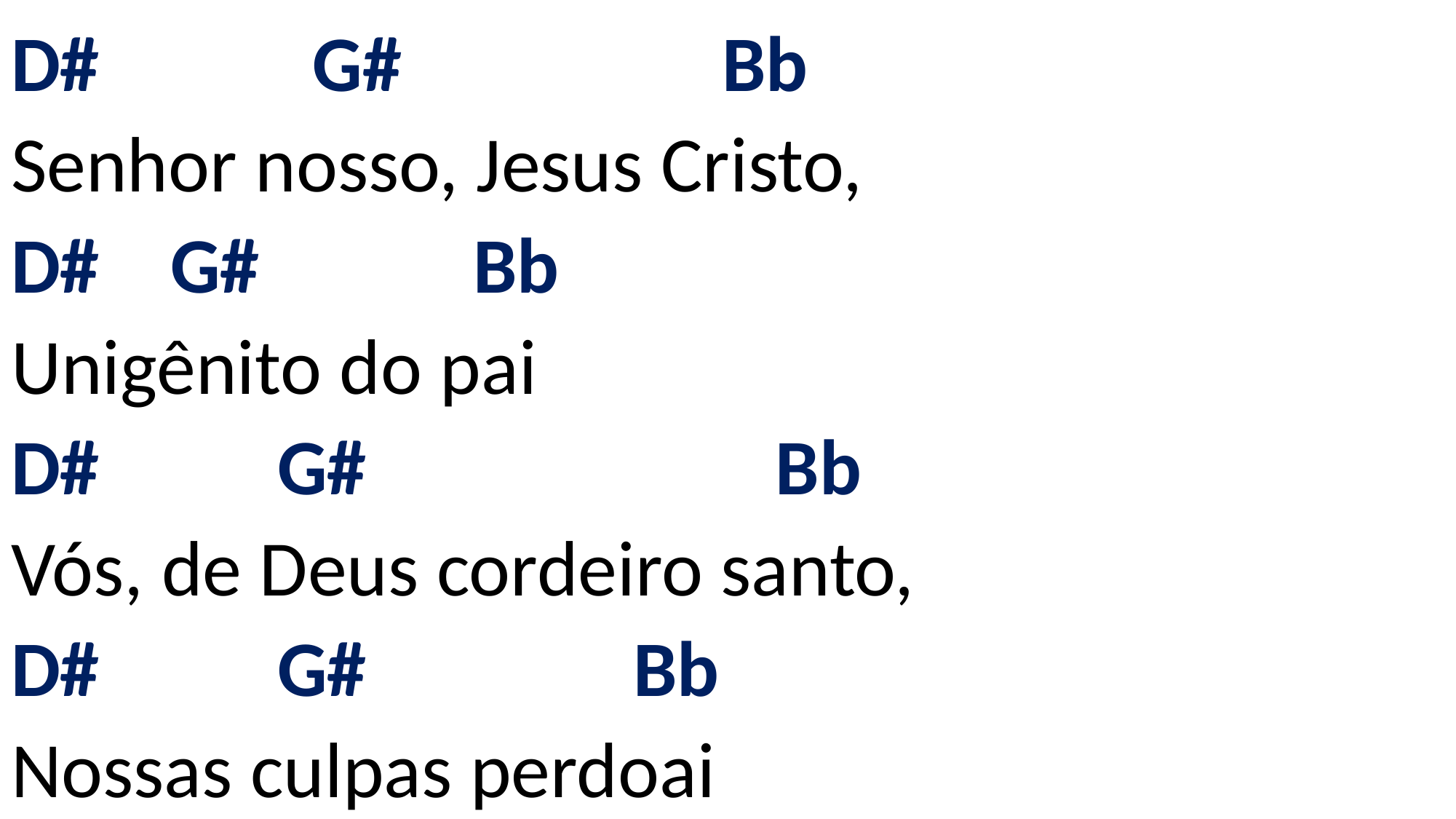

# D#            G#                  Bb Senhor nosso, Jesus Cristo, D#    G#            Bb Unigênito do pai D#          G#                       Bb Vós, de Deus cordeiro santo, D#          G#               Bb Nossas culpas perdoai